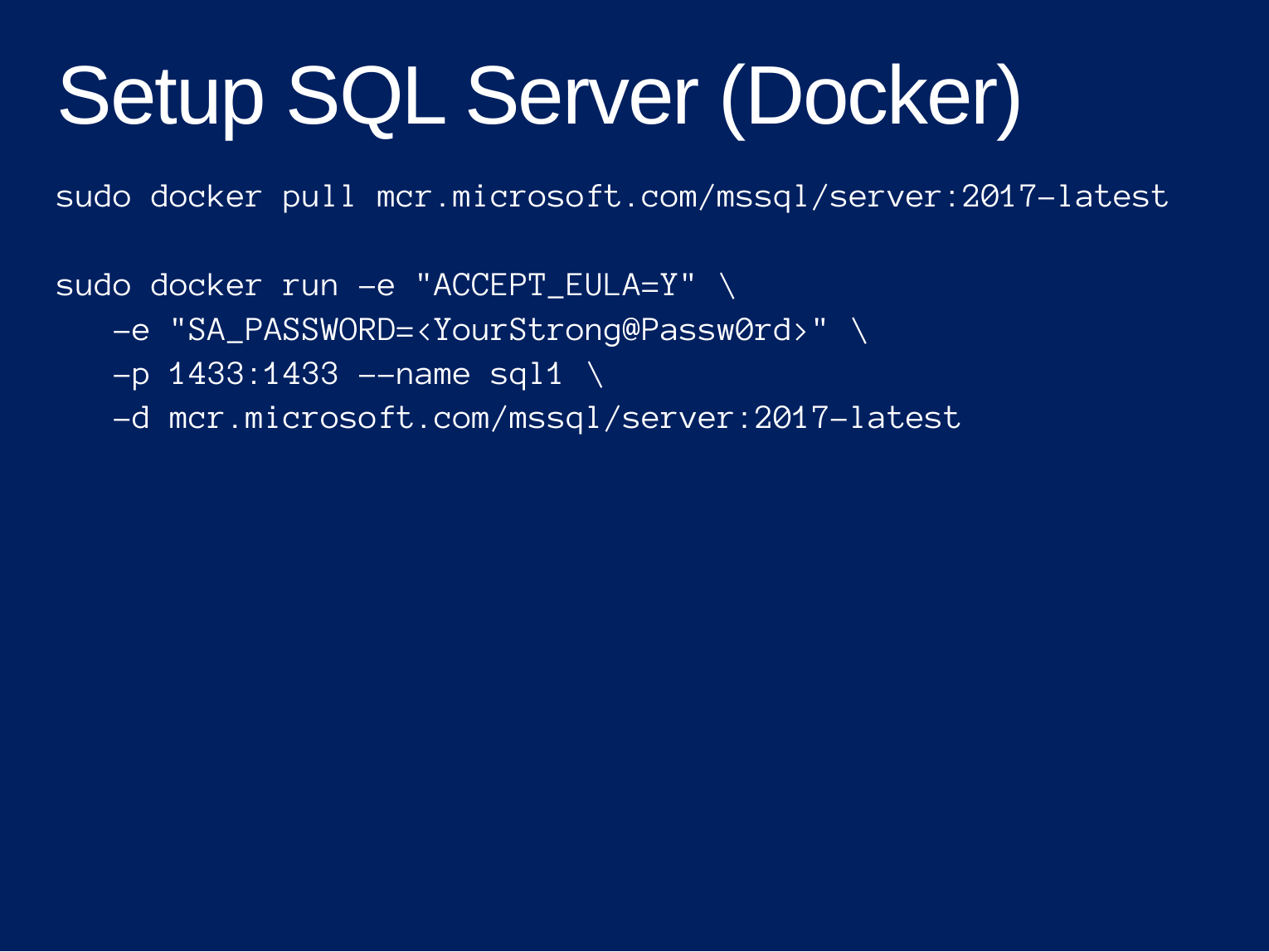

# Setup SQL Server (Docker)
sudo docker pull mcr.microsoft.com/mssql/server:2017-latest

sudo docker run -e "ACCEPT_EULA=Y" \
   -e "SA_PASSWORD=<YourStrong@Passw0rd>" \
   -p 1433:1433 --name sql1 \
   -d mcr.microsoft.com/mssql/server:2017-latest